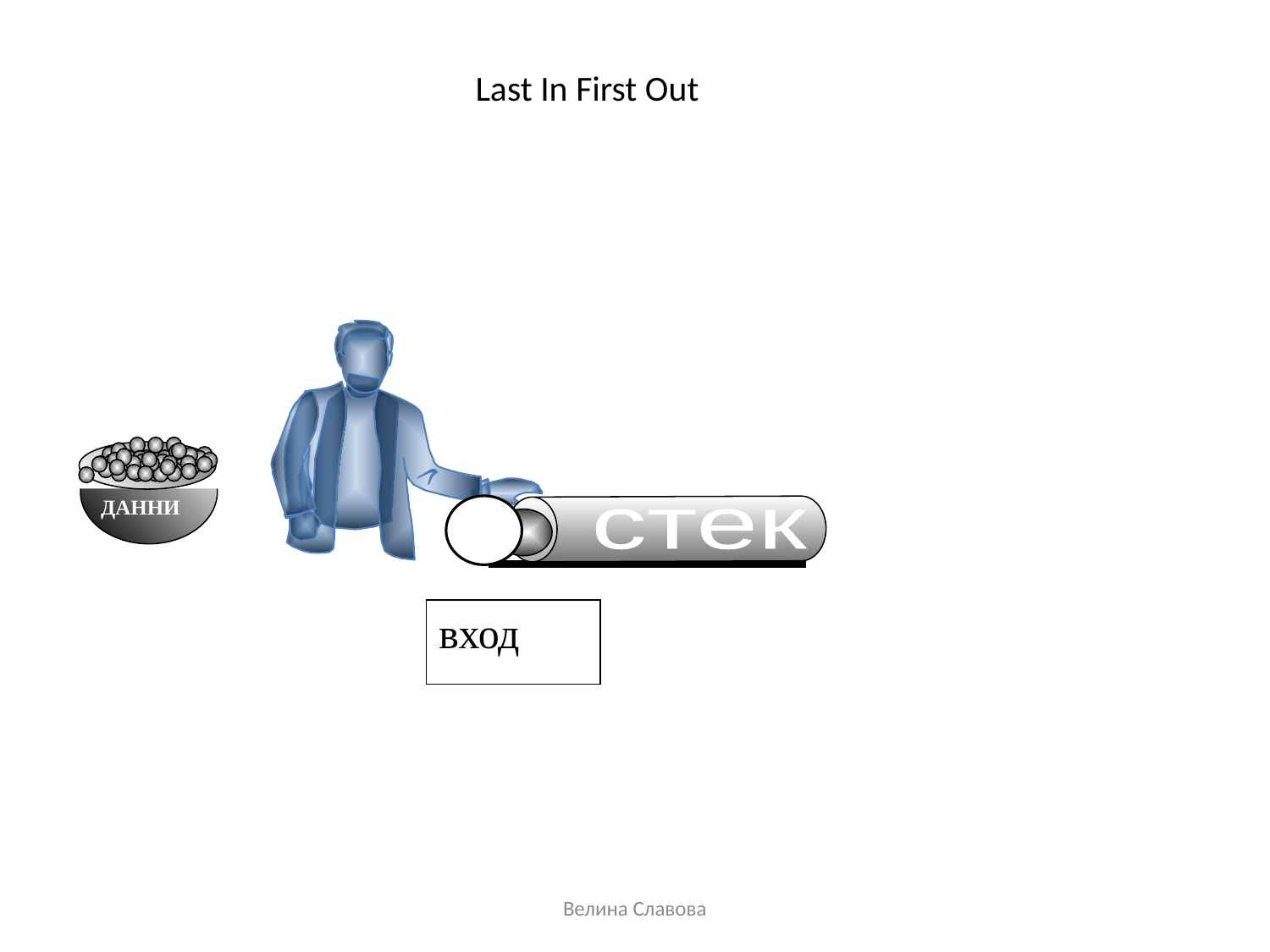

Last In First Out

ДАННИ

стек

вход
Велина Славова